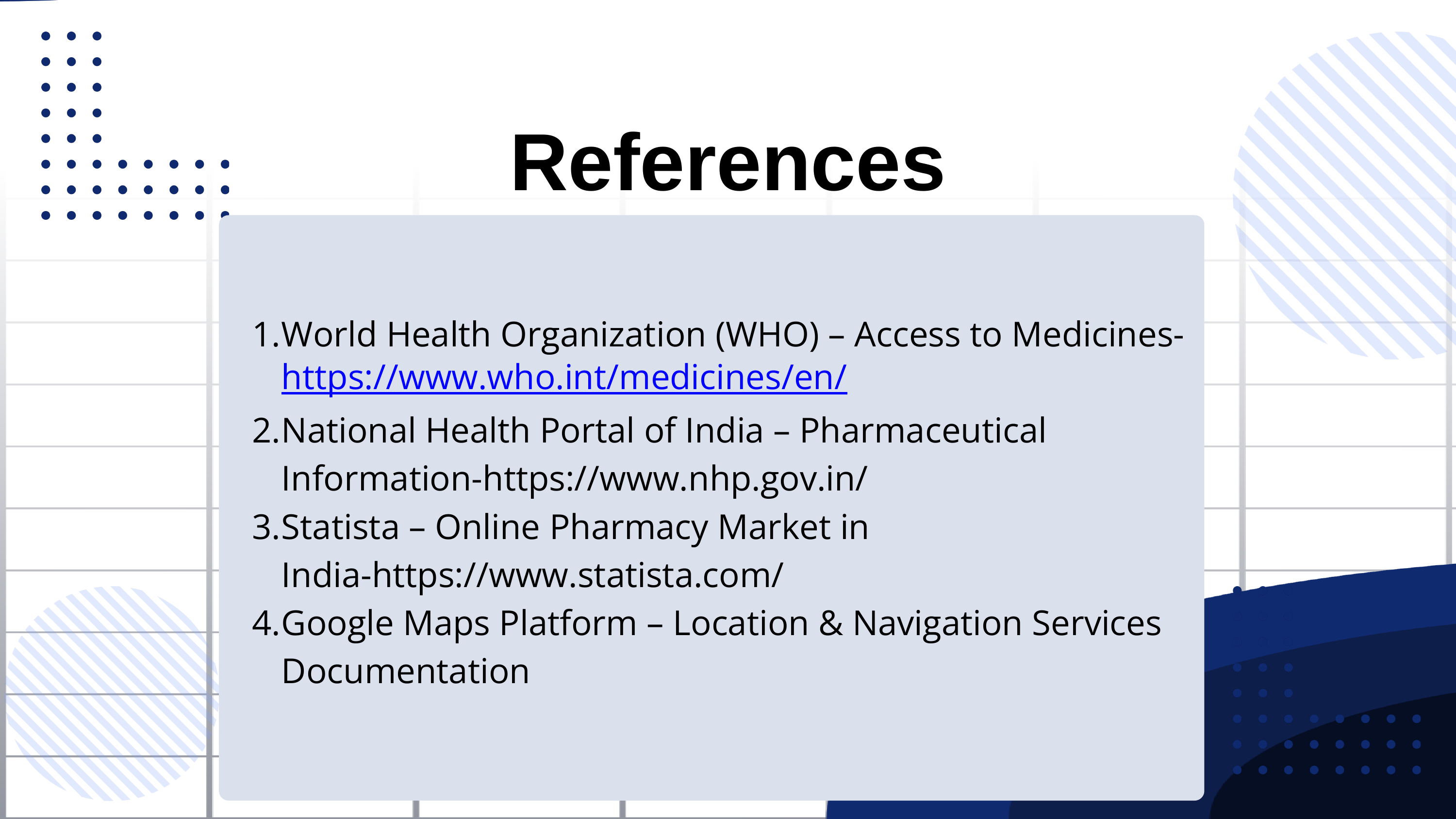

References

World Health Organization (WHO) – Access to Medicines-https://www.who.int/medicines/en/
National Health Portal of India – Pharmaceutical Information-https://www.nhp.gov.in/
Statista – Online Pharmacy Market in India-https://www.statista.com/
Google Maps Platform – Location & Navigation Services Documentation